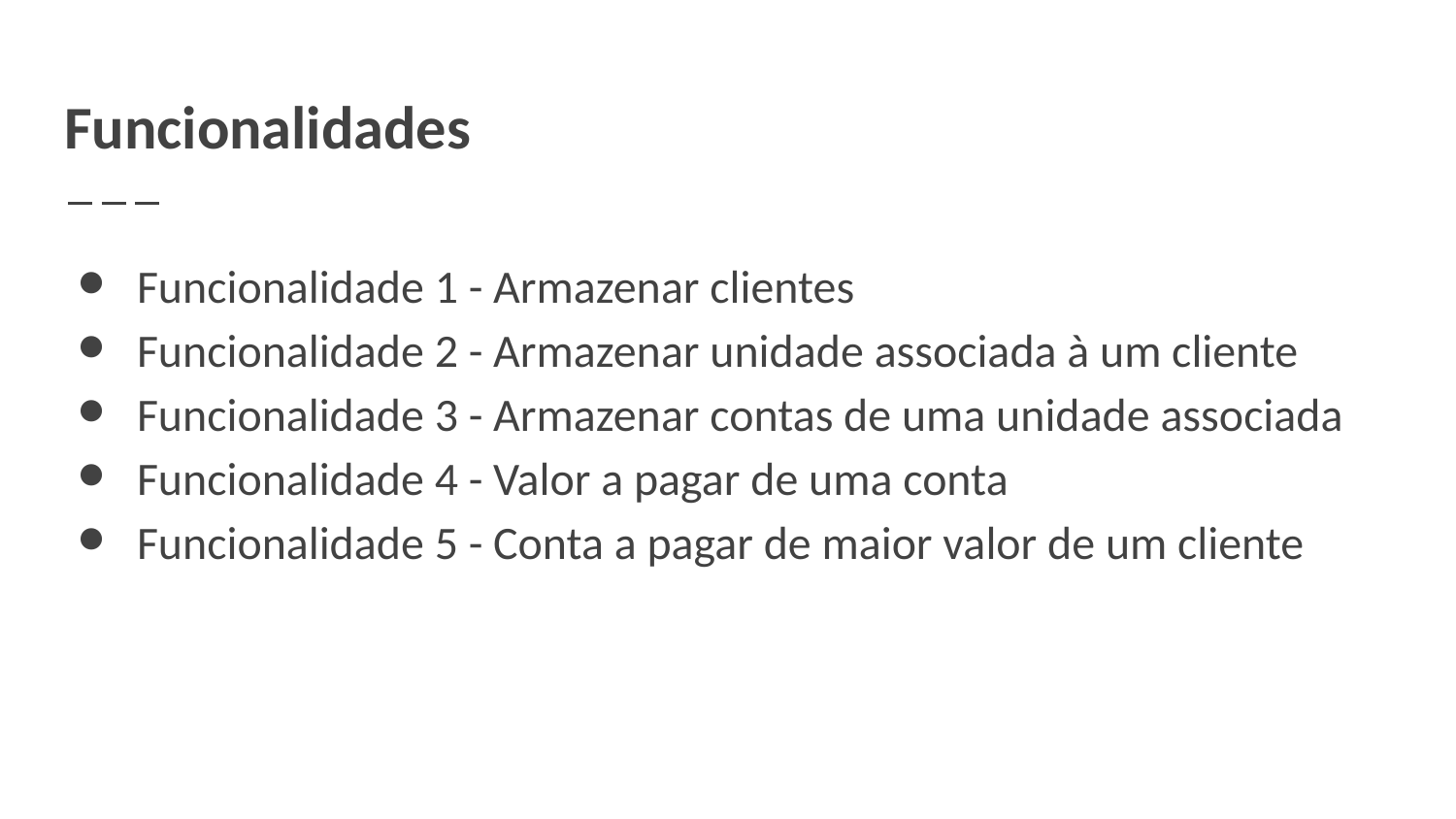

# Funcionalidades
Funcionalidade 1 - Armazenar clientes
Funcionalidade 2 - Armazenar unidade associada à um cliente
Funcionalidade 3 - Armazenar contas de uma unidade associada
Funcionalidade 4 - Valor a pagar de uma conta
Funcionalidade 5 - Conta a pagar de maior valor de um cliente